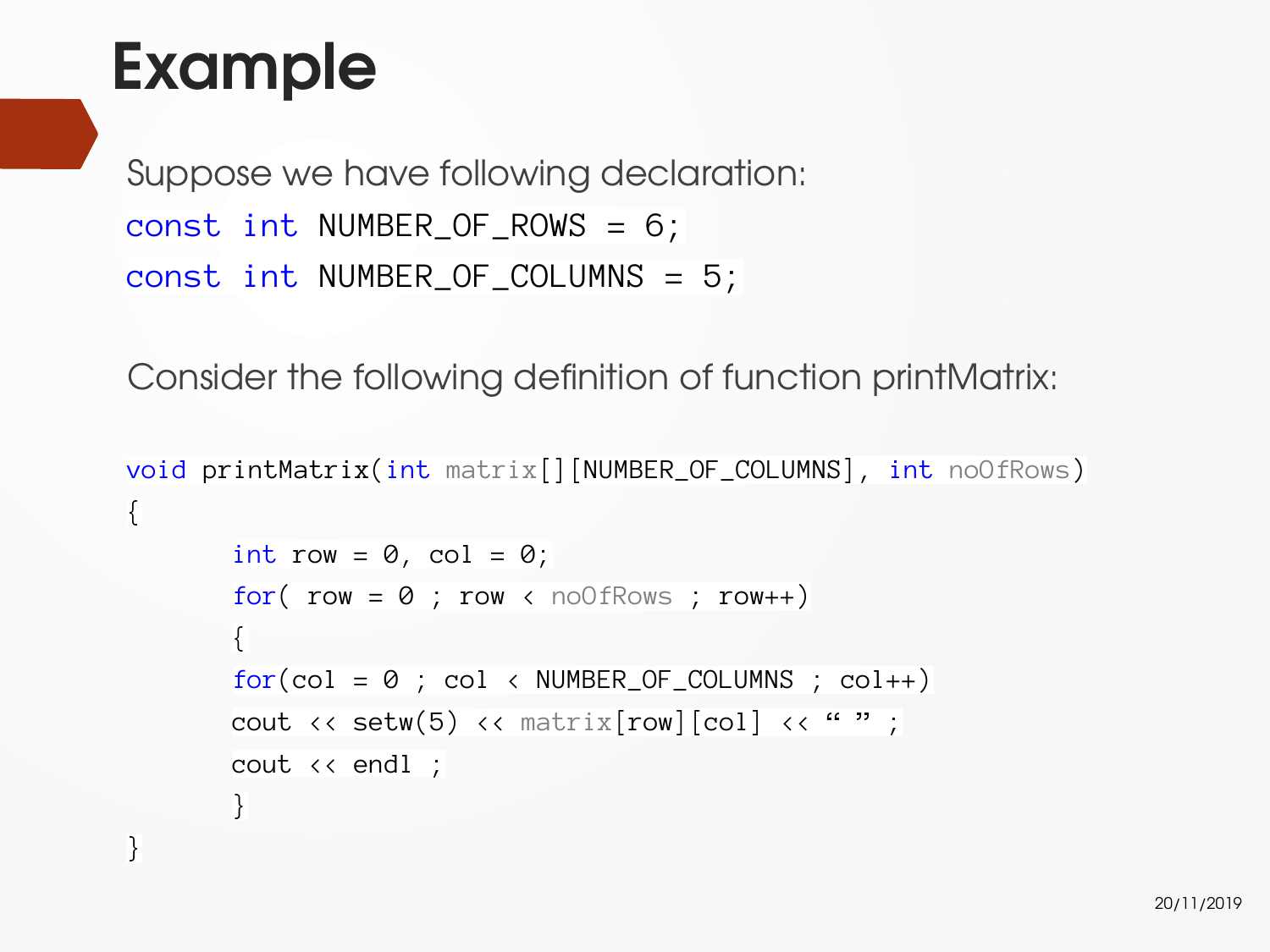

# Example
Suppose we have following declaration:
const int NUMBER_OF_ROWS = 6;
const int NUMBER_OF_COLUMNS = 5;

Consider the following definition of function printMatrix:

void printMatrix(int matrix[][NUMBER_OF_COLUMNS], int noOfRows)
{
	int row = 0, col = 0;
	for( row = 0 ; row < noOfRows ; row++)
	{
		for(col = 0 ; col < NUMBER_OF_COLUMNS ; col++)
			cout << setw(5) << matrix[row][col] << “ ” ;
		cout << endl ;
	}
}
20/11/2019